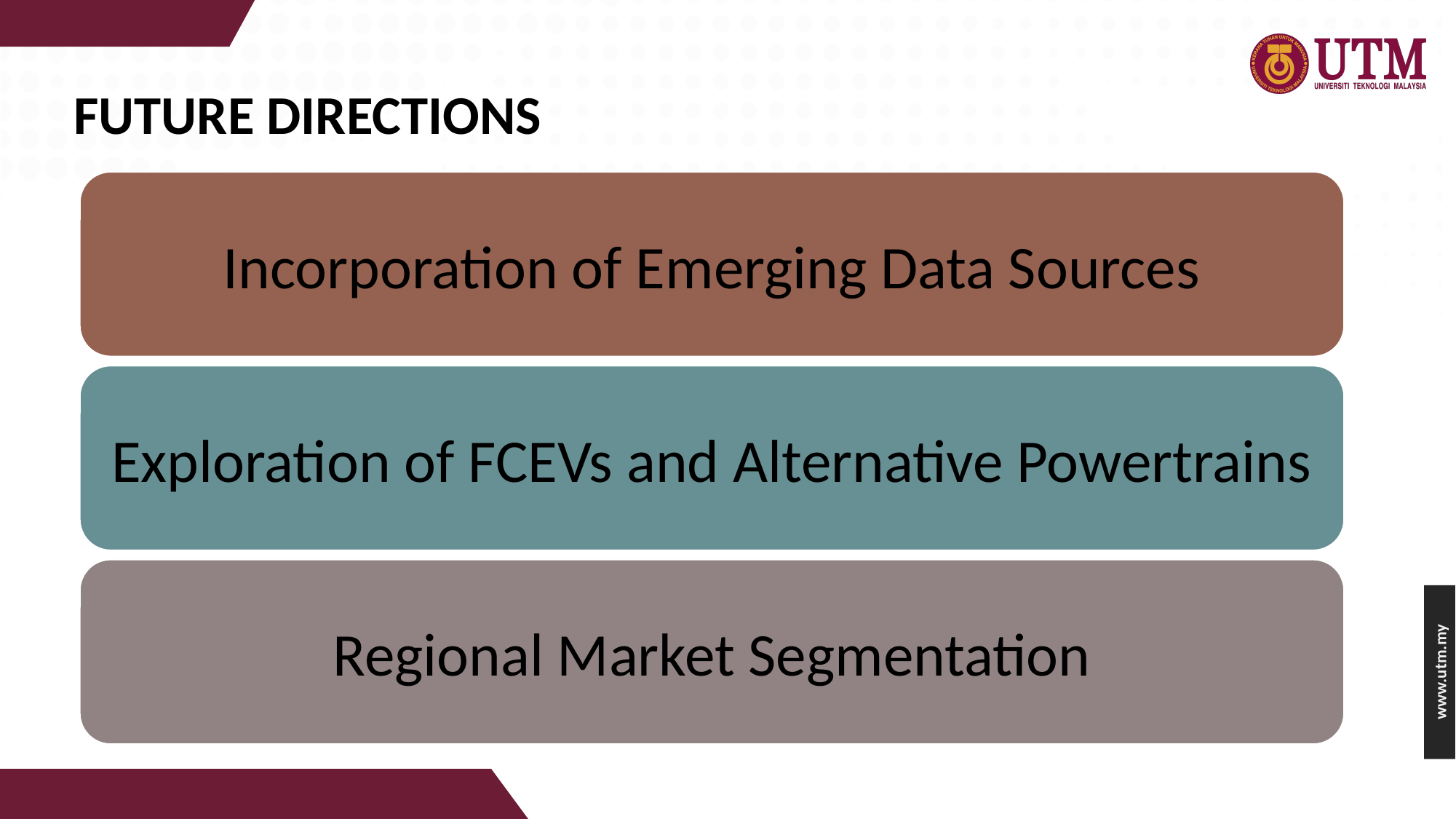

# FUTURE DIRECTIONS

Incorporation of Emerging Data Sources

Exploration of FCEVs and Alternative Powertrains

Regional Market Segmentation